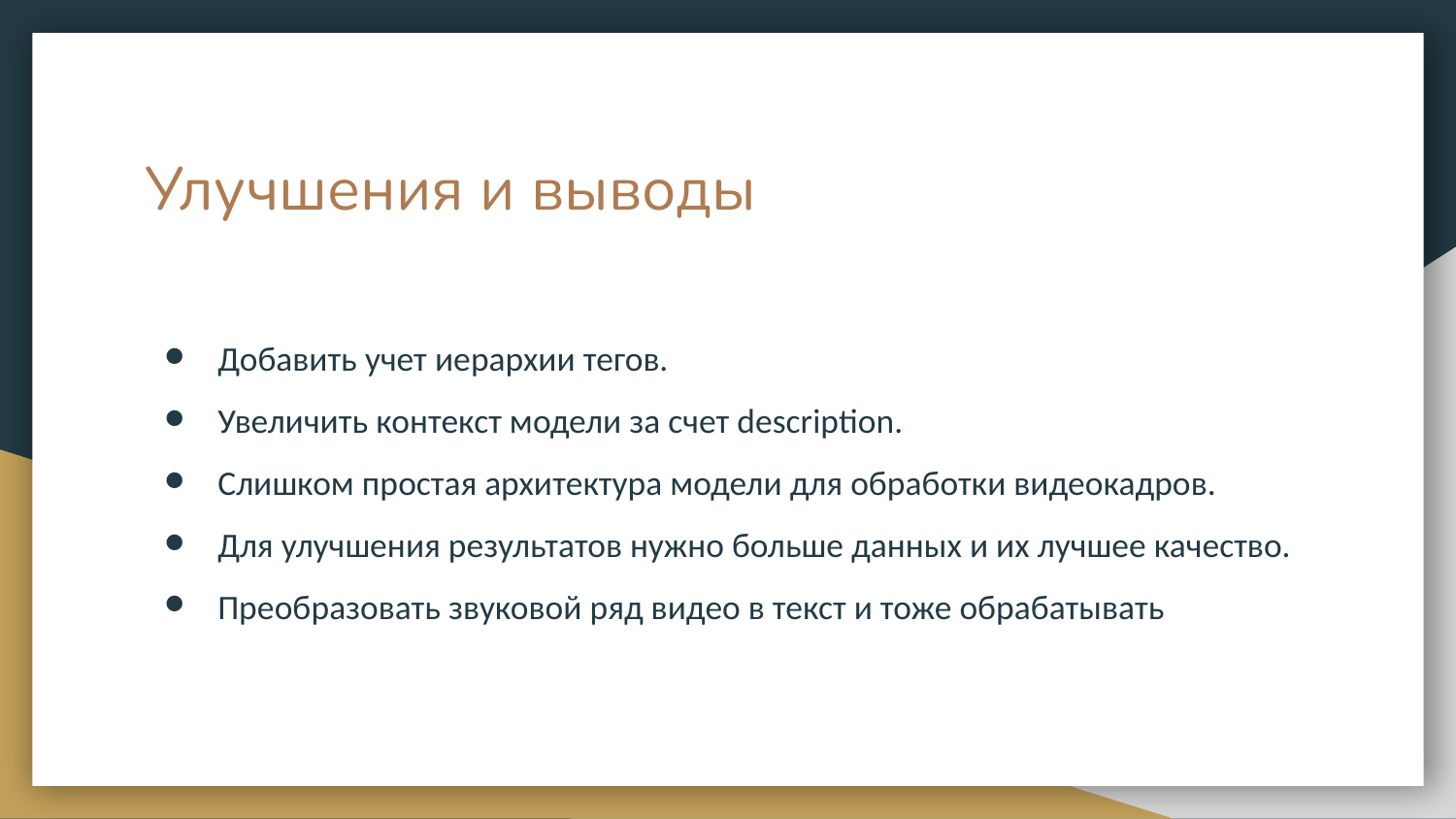

# Улучшения и выводы
Добавить учет иерархии тегов.
Увеличить контекст модели за счет description.
Слишком простая архитектура модели для обработки видеокадров.
Для улучшения результатов нужно больше данных и их лучшее качество.
Преобразовать звуковой ряд видео в текст и тоже обрабатывать